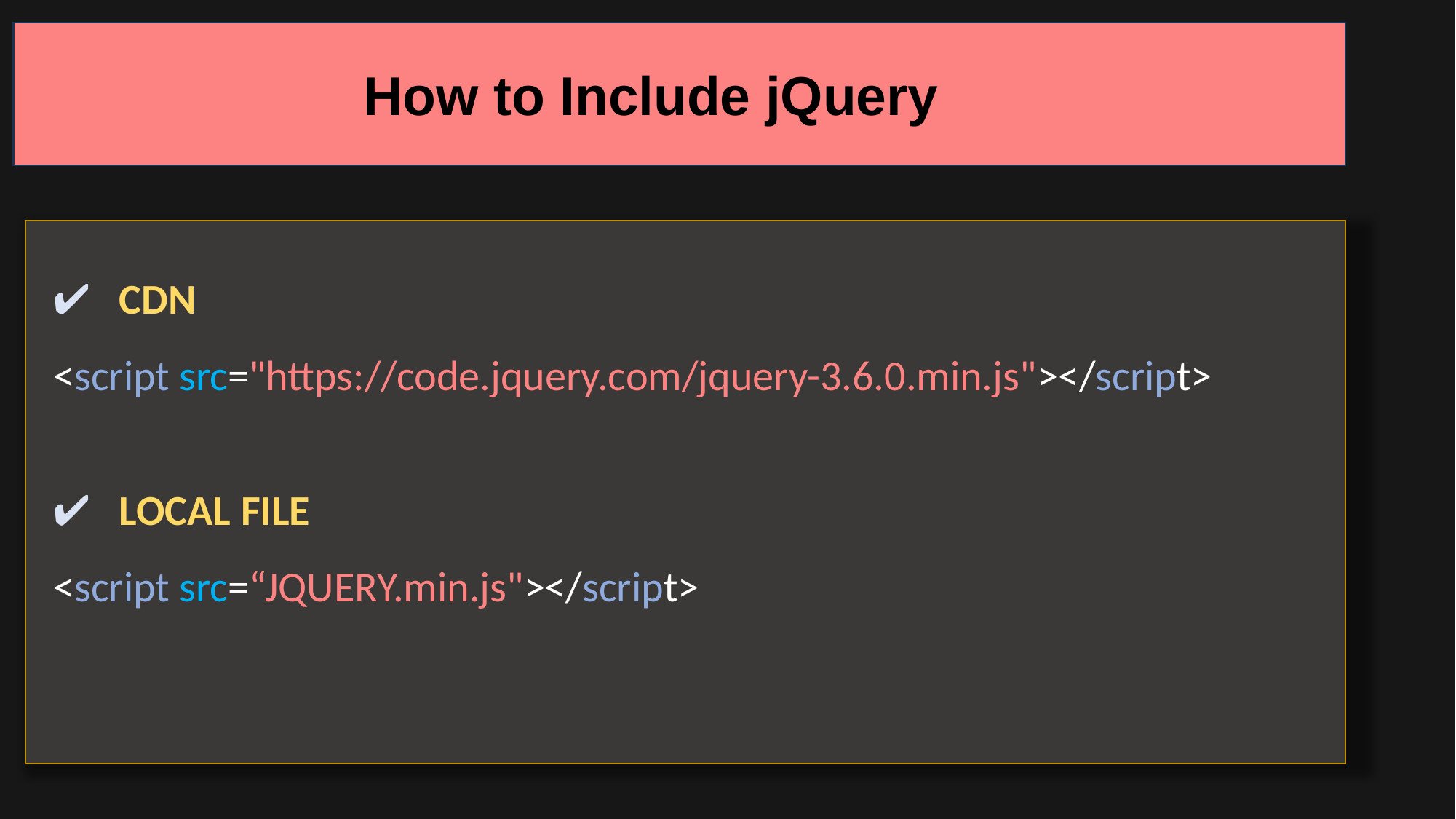

How to Include jQuery

✔   CDN
<script src="https://code.jquery.com/jquery-3.6.0.min.js"></script>
✔   LOCAL FILE
<script src=“JQUERY.min.js"></script>